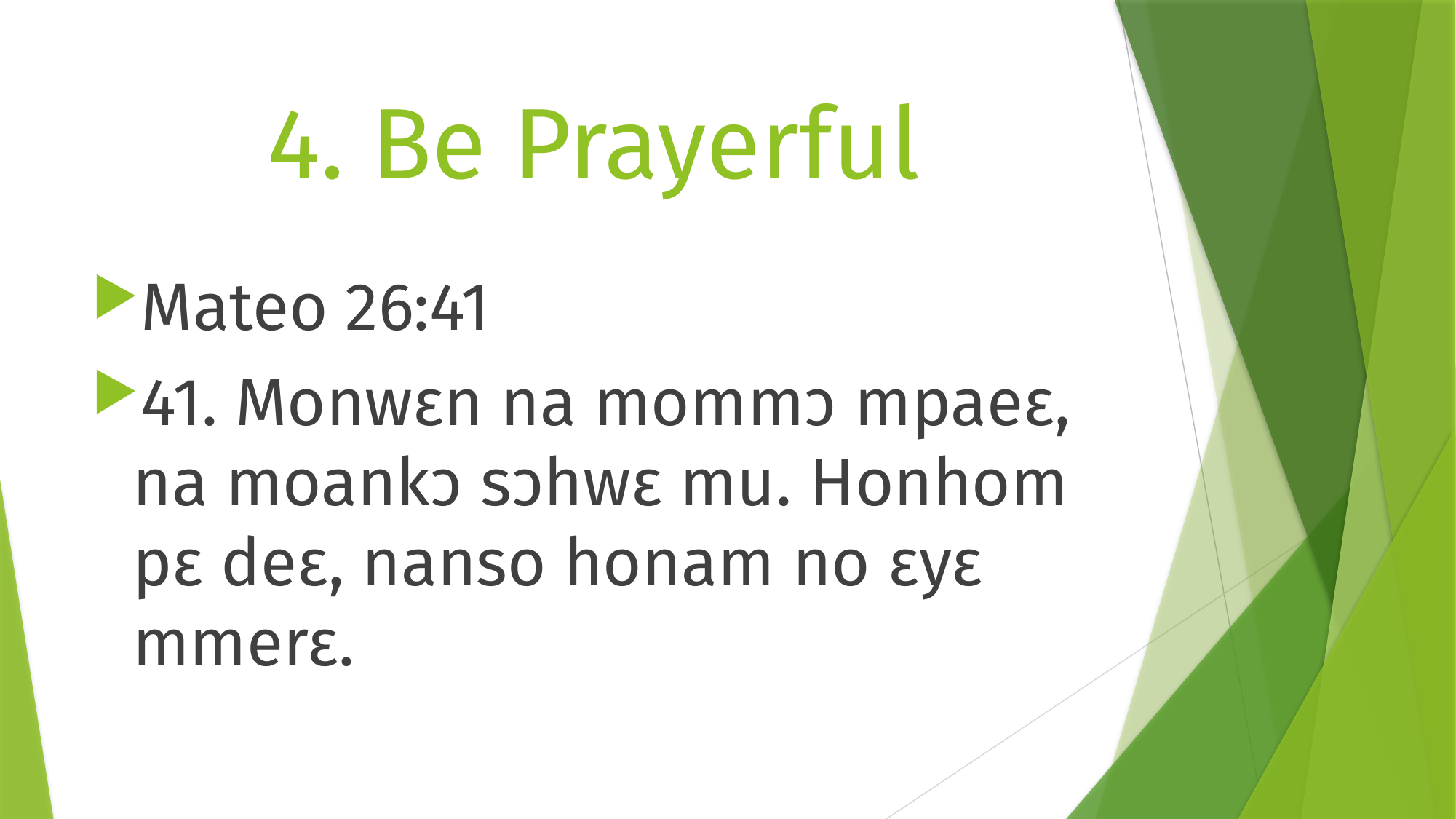

# 4. Be Prayerful
Mateo 26:41
41. Monwɛn na mommɔ mpaeɛ, na moankɔ sɔhwɛ mu. Honhom pɛ deɛ, nanso honam no ɛyɛ mmerɛ.